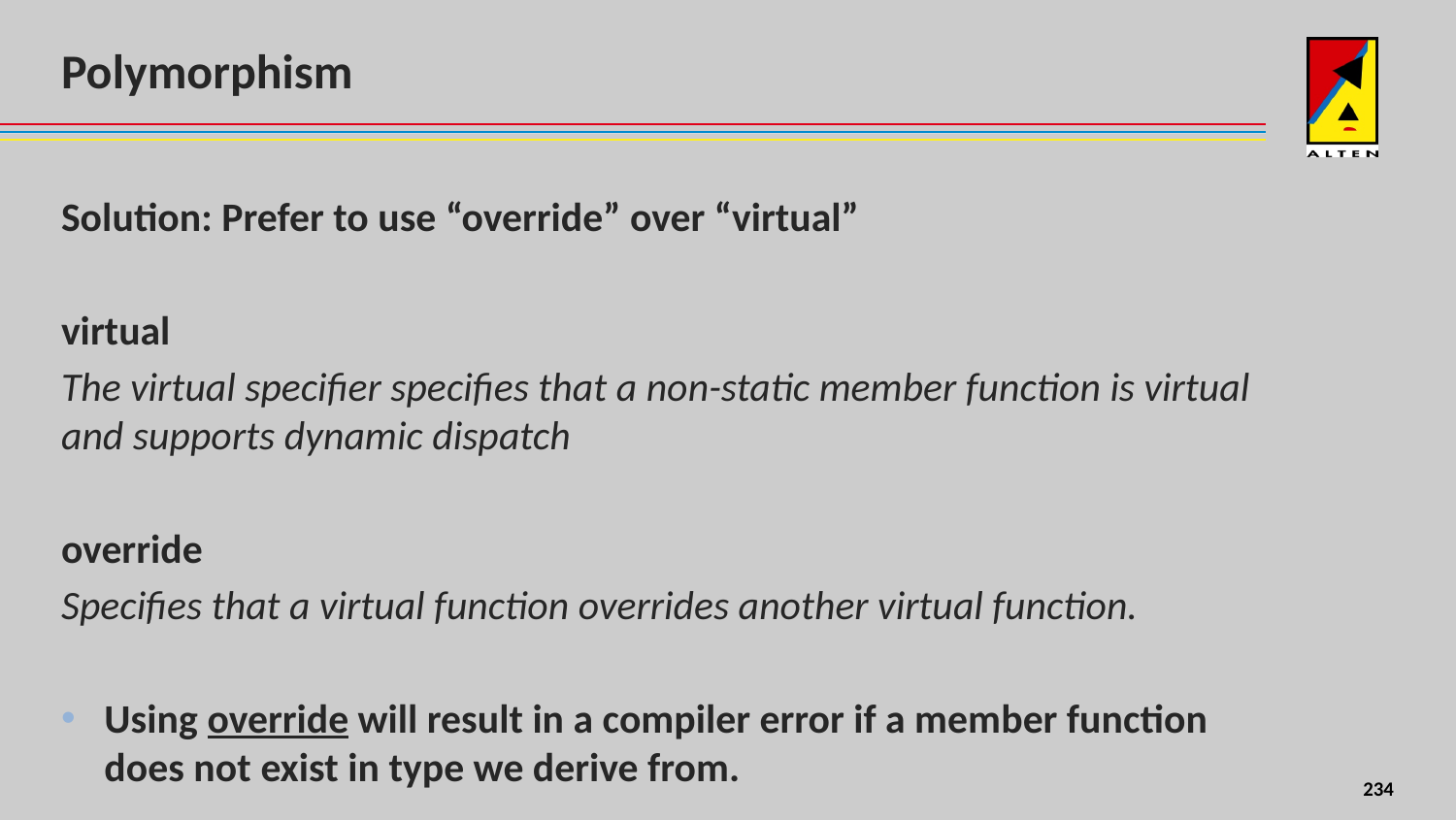

# Polymorphism
Solution: Prefer to use “override” over “virtual”

virtual
The virtual specifier specifies that a non-static member function is virtual and supports dynamic dispatch

override
Specifies that a virtual function overrides another virtual function.

Using override will result in a compiler error if a member function does not exist in type we derive from.
234